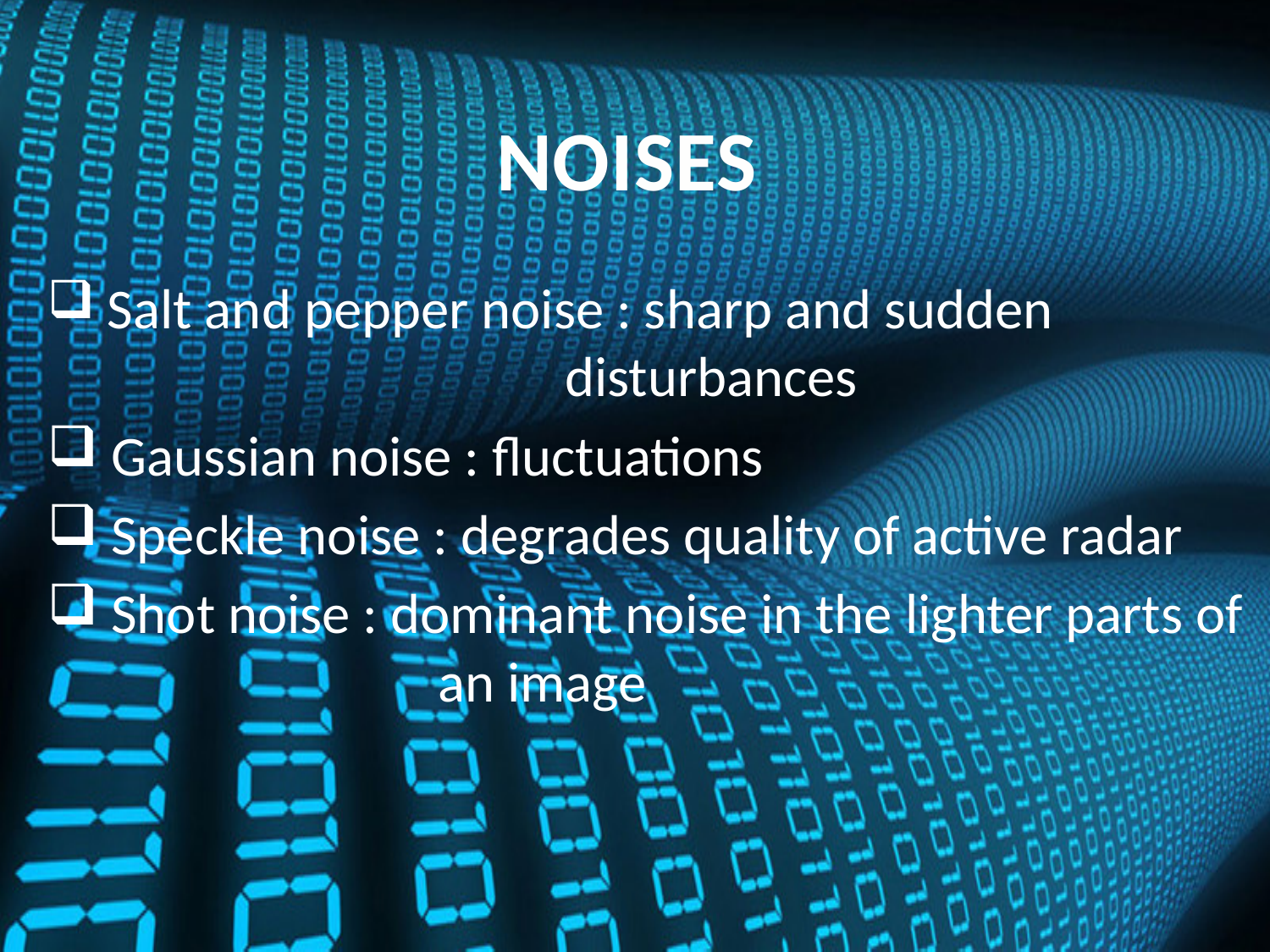

# NOISES
 Salt and pepper noise : sharp and sudden   					       disturbances
 Gaussian noise : fluctuations
 Speckle noise : degrades quality of active radar
 Shot noise : dominant noise in the lighter parts of 		       an image